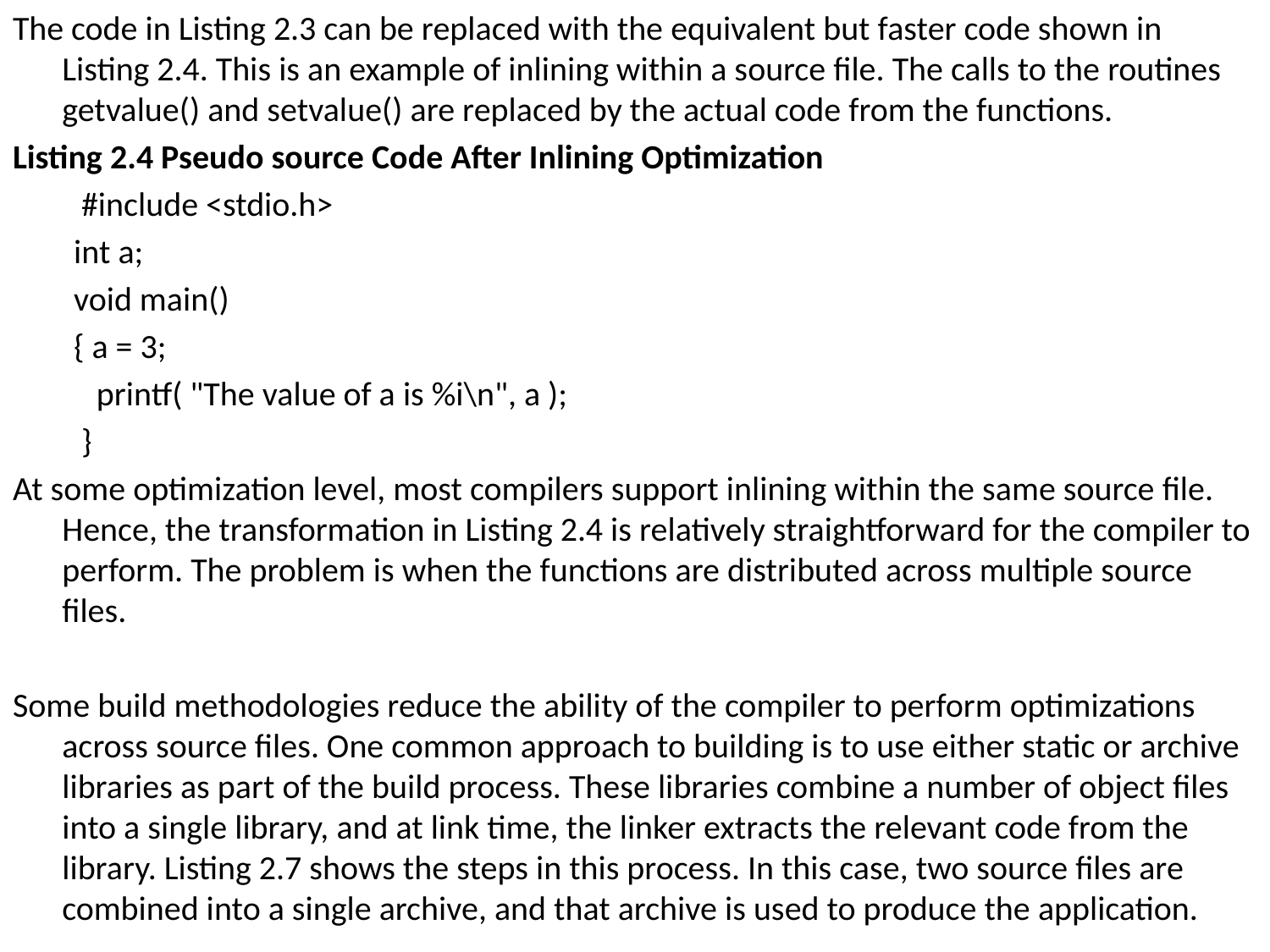

The code in Listing 2.3 can be replaced with the equivalent but faster code shown in Listing 2.4. This is an example of inlining within a source file. The calls to the routines getvalue() and setvalue() are replaced by the actual code from the functions.
Listing 2.4 Pseudo source Code After Inlining Optimization
         #include <stdio.h>
        int a;
        void main()
        { a = 3;
           printf( "The value of a is %i\n", a );
         }
At some optimization level, most compilers support inlining within the same source file. Hence, the transformation in Listing 2.4 is relatively straightforward for the compiler to perform. The problem is when the functions are distributed across multiple source files.

Some build methodologies reduce the ability of the compiler to perform optimizations across source files. One common approach to building is to use either static or archive libraries as part of the build process. These libraries combine a number of object files into a single library, and at link time, the linker extracts the relevant code from the library. Listing 2.7 shows the steps in this process. In this case, two source files are combined into a single archive, and that archive is used to produce the application.